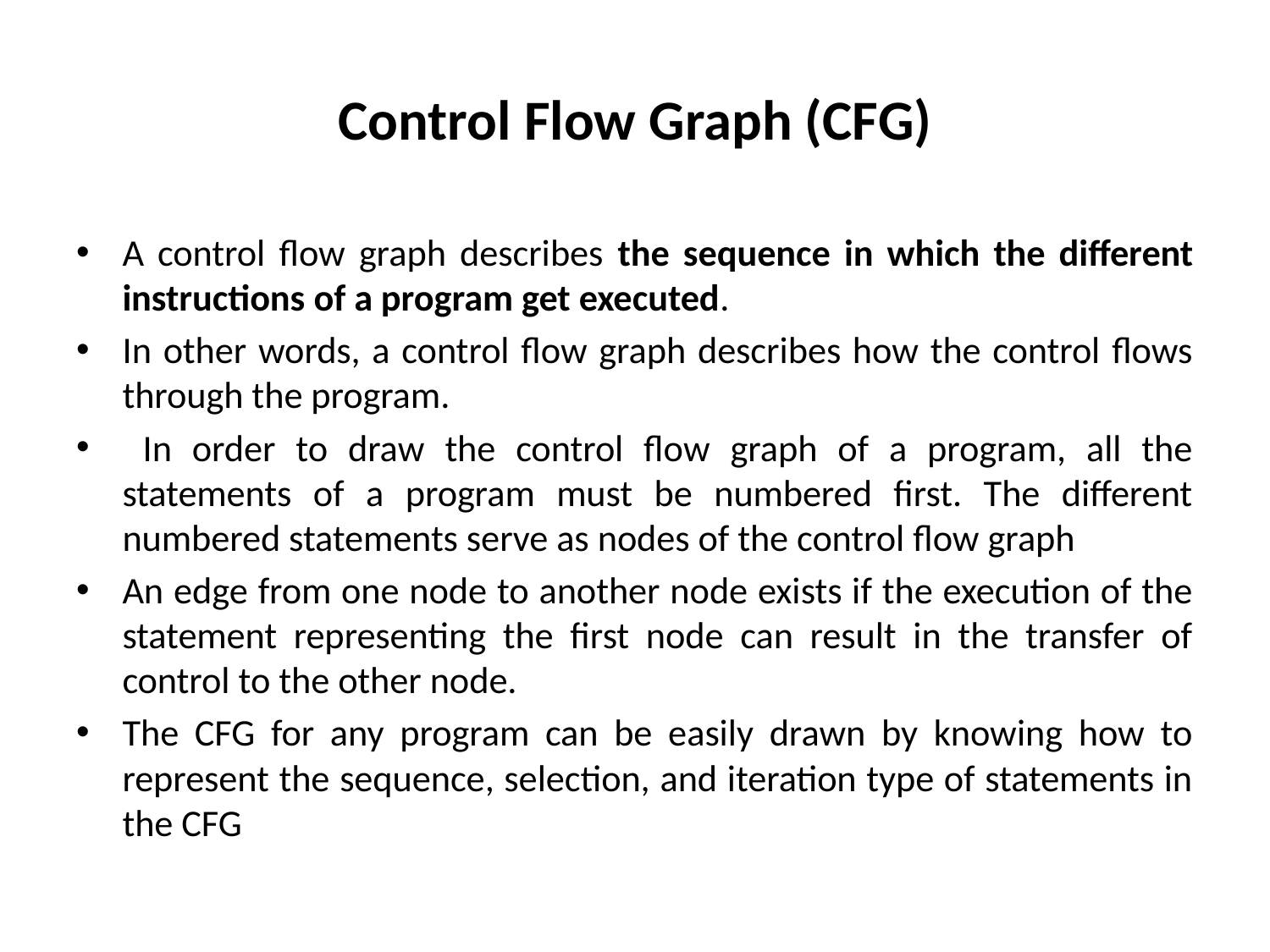

# Control Flow Graph (CFG)
A control flow graph describes the sequence in which the different instructions of a program get executed.
In other words, a control flow graph describes how the control flows through the program.
 In order to draw the control flow graph of a program, all the statements of a program must be numbered first. The different numbered statements serve as nodes of the control flow graph
An edge from one node to another node exists if the execution of the statement representing the first node can result in the transfer of control to the other node.
The CFG for any program can be easily drawn by knowing how to represent the sequence, selection, and iteration type of statements in the CFG